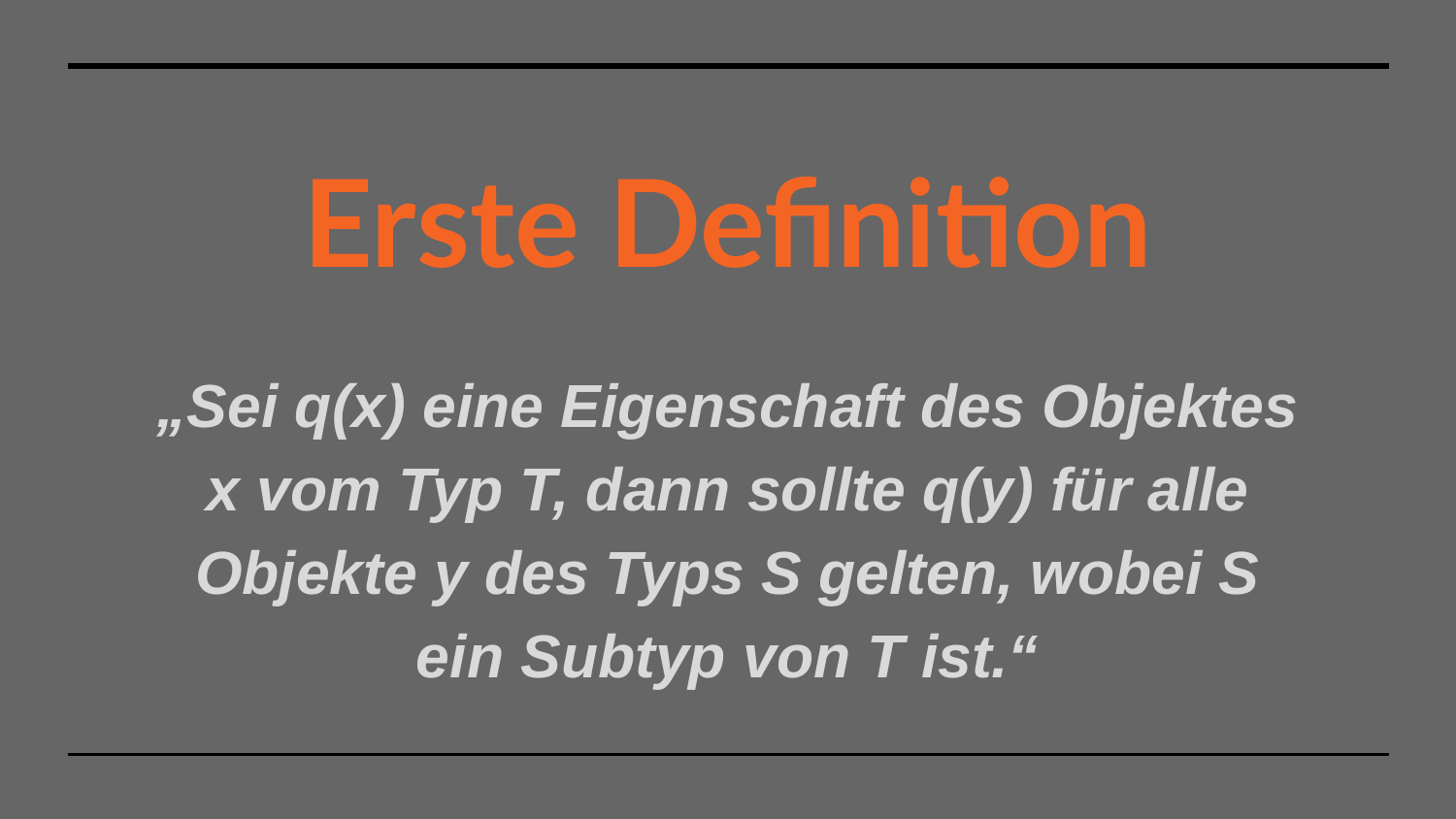

# Erste Definition
„Sei q(x) eine Eigenschaft des Objektes x vom Typ T, dann sollte q(y) für alle Objekte y des Typs S gelten, wobei S ein Subtyp von T ist.“